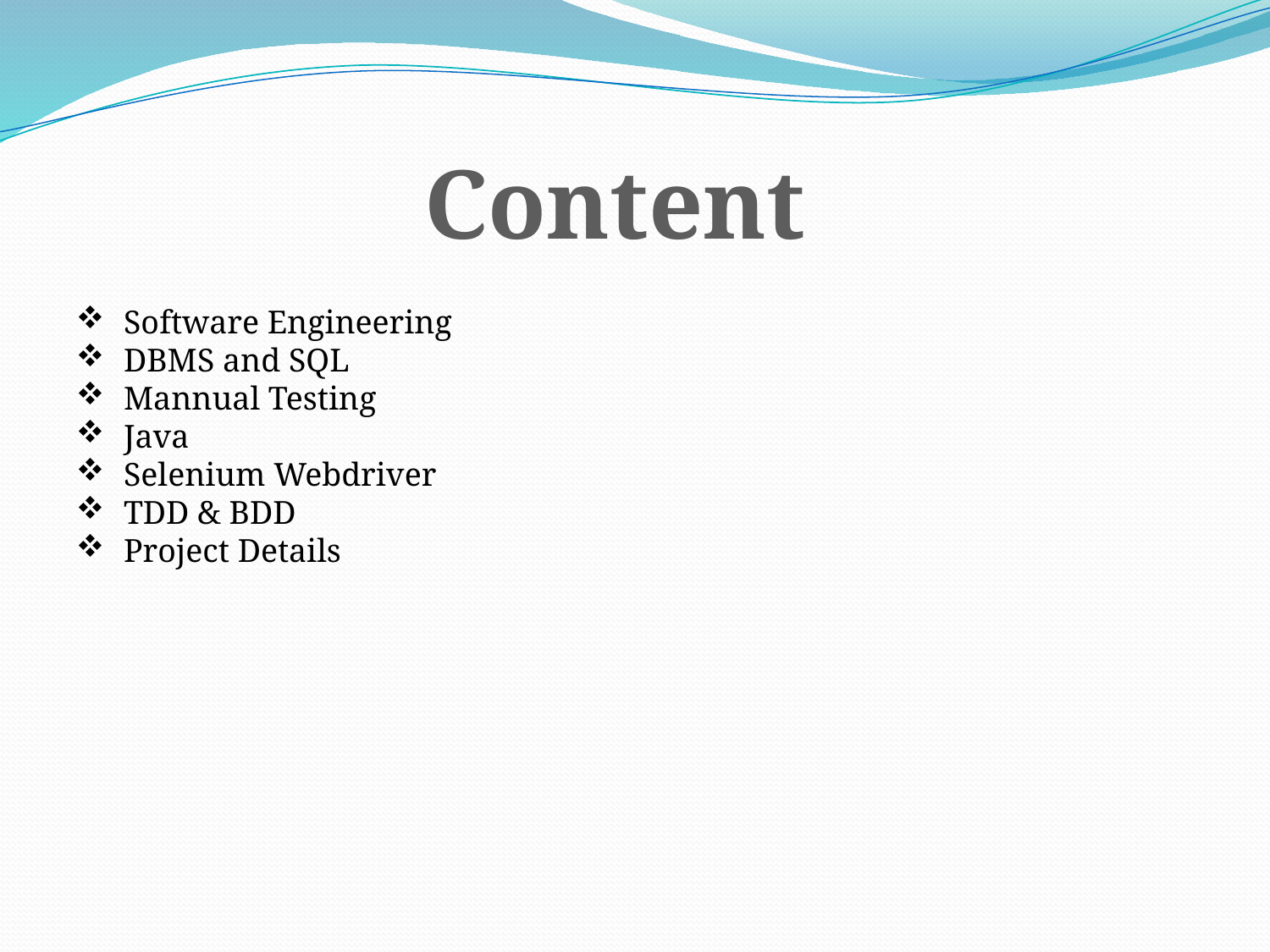

Content
Software Engineering
DBMS and SQL
Mannual Testing
Java
Selenium Webdriver
TDD & BDD
Project Details